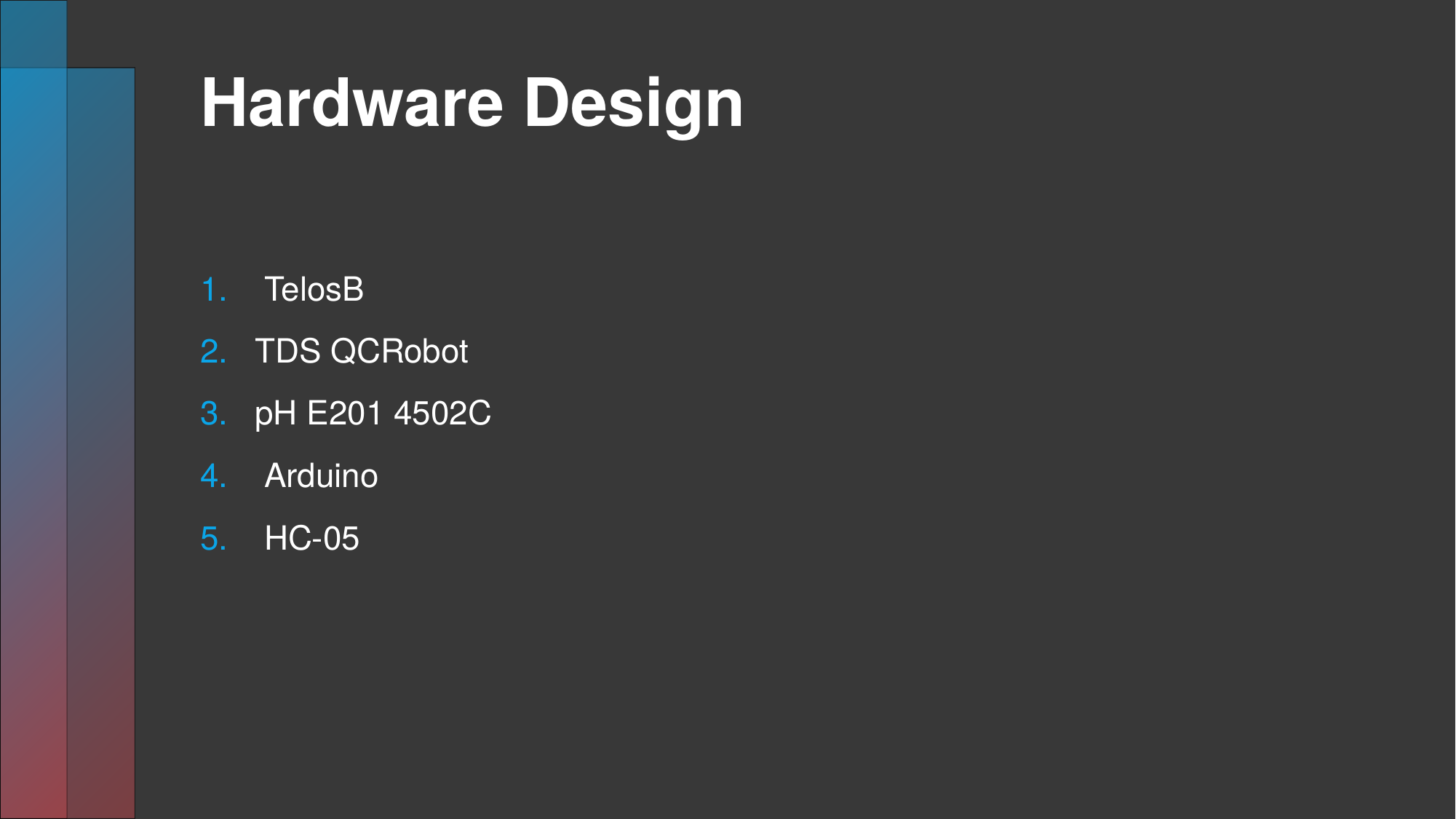

# Hardware Design
 TelosB
TDS QCRobot
pH E201 4502C
 Arduino
 HC-05